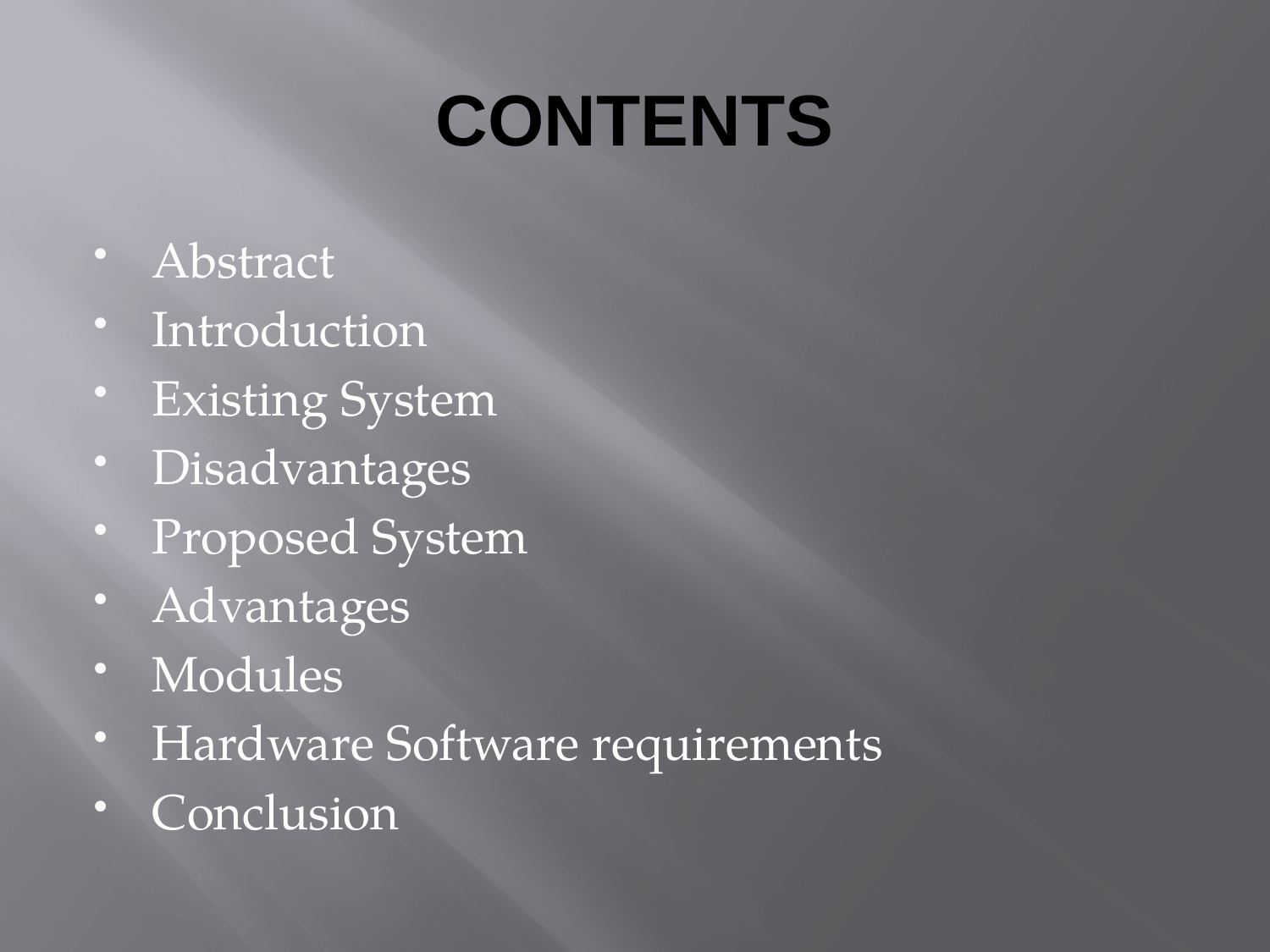

# CONTENTS
Abstract
Introduction
Existing System
Disadvantages
Proposed System
Advantages
Modules
Hardware Software requirements
Conclusion